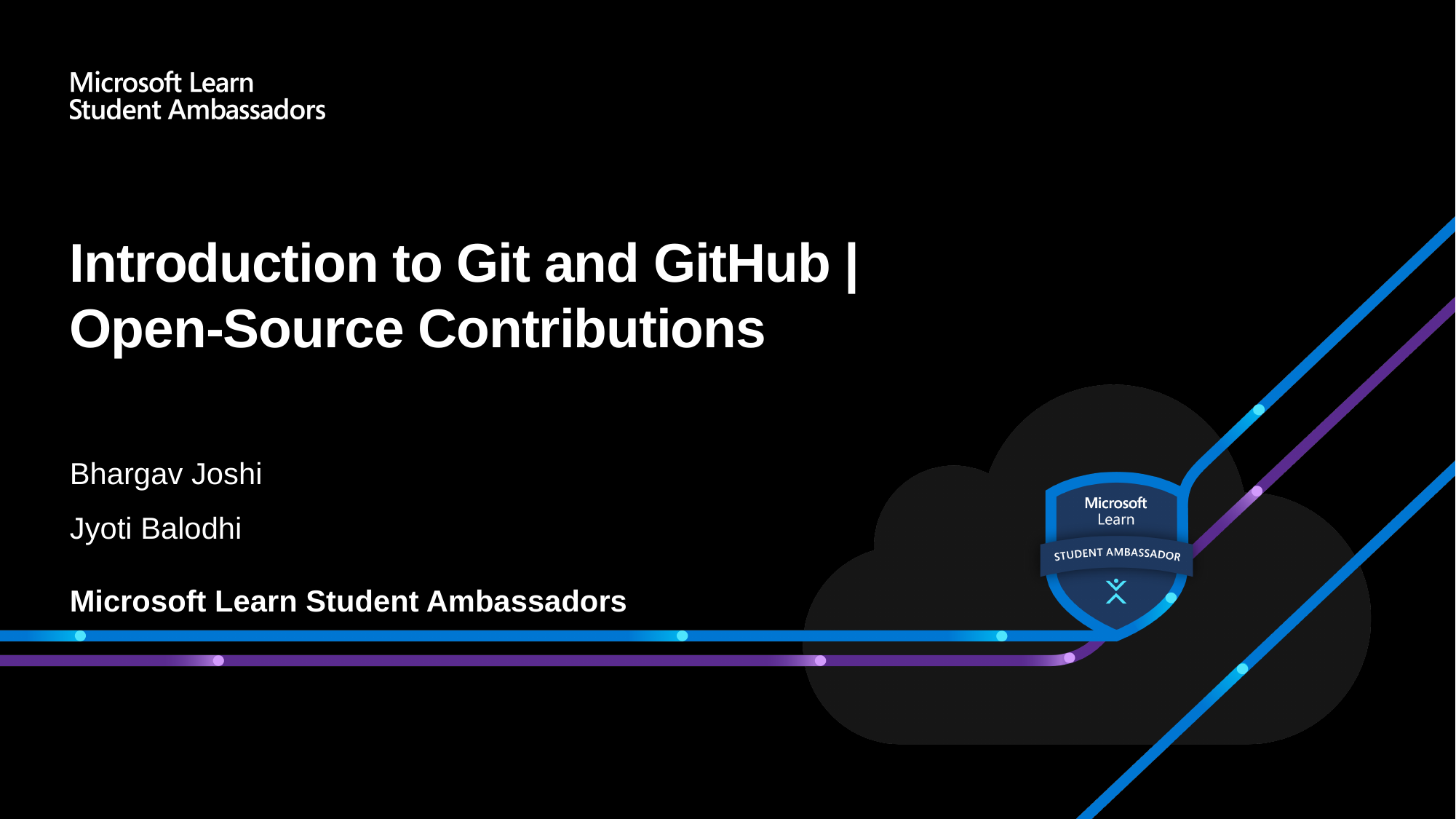

# Introduction to Git and GitHub | Open-Source Contributions
Bhargav Joshi
Jyoti Balodhi

Microsoft Learn Student Ambassadors